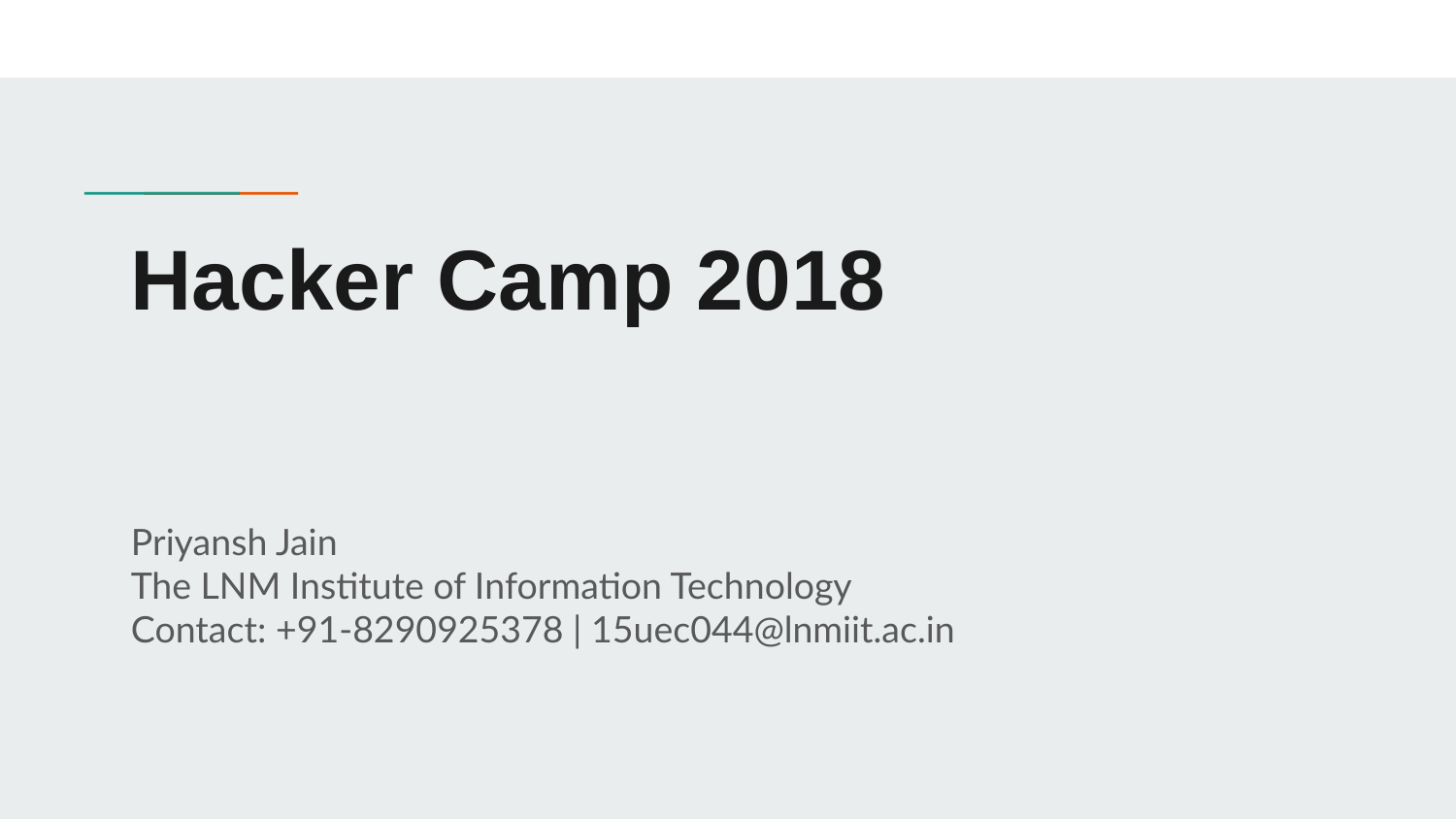

# Hacker Camp 2018
Priyansh Jain
The LNM Institute of Information Technology
Contact: +91-8290925378 | 15uec044@lnmiit.ac.in